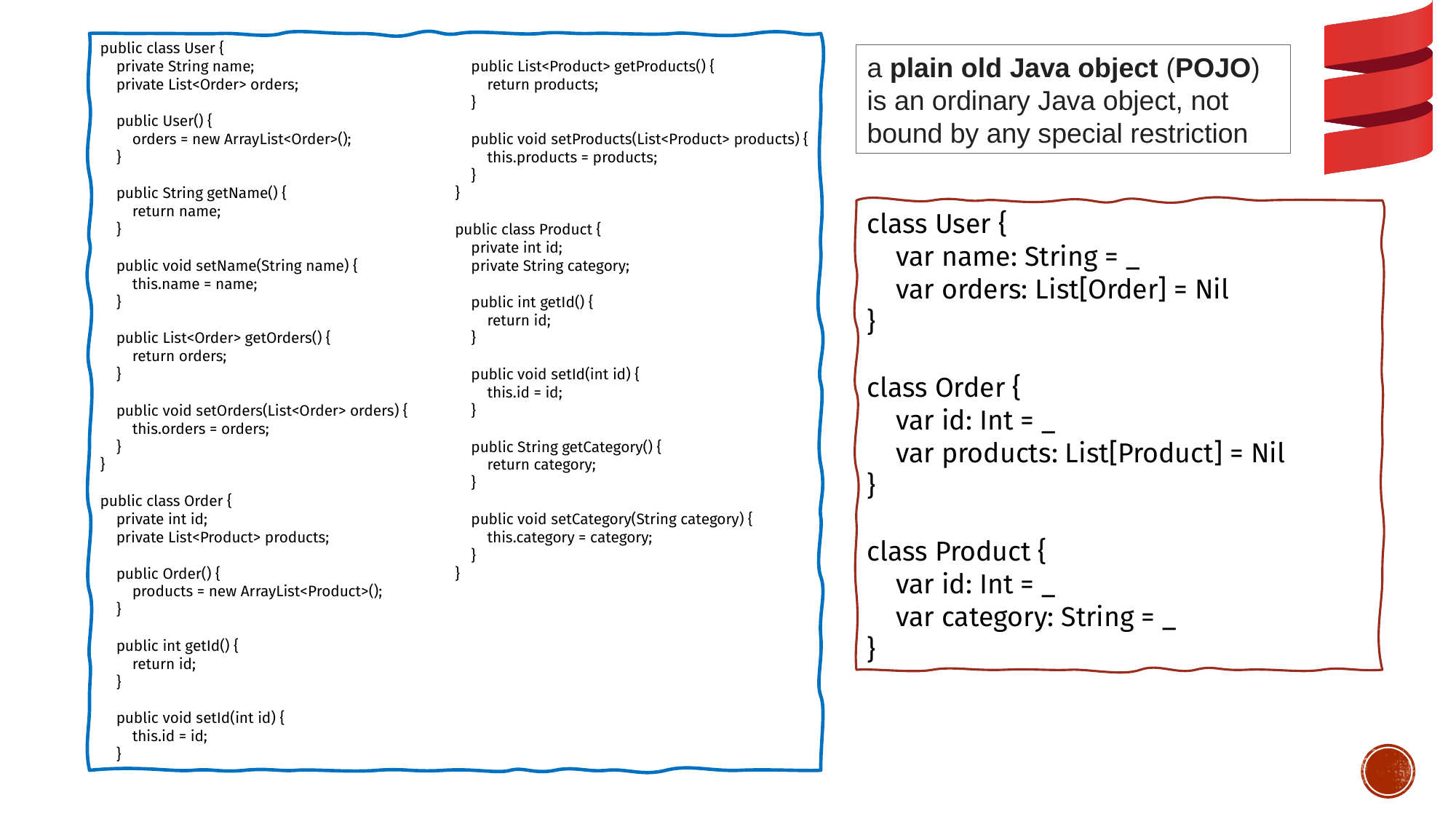

public class User {
    private String name;
    private List<Order> orders;

    public User() {
        orders = new ArrayList<Order>();
    }

    public String getName() {
        return name;
    }

    public void setName(String name) {
        this.name = name;
    }

    public List<Order> getOrders() {
        return orders;
    }

    public void setOrders(List<Order> orders) {
        this.orders = orders;
    }
}

public class Order {
    private int id;
    private List<Product> products;

    public Order() {
        products = new ArrayList<Product>();
    }

    public int getId() {
        return id;
    }

    public void setId(int id) {
        this.id = id;
    }

    public List<Product> getProducts() {
        return products;
    }

    public void setProducts(List<Product> products) {
        this.products = products;
    }
}

public class Product {
    private int id;
    private String category;

    public int getId() {
        return id;
    }

    public void setId(int id) {
        this.id = id;
    }

    public String getCategory() {
        return category;
    }

    public void setCategory(String category) {
        this.category = category;
    }
}
a plain old Java object (POJO) is an ordinary Java object, not bound by any special restriction
class User {
    var name: String = _
    var orders: List[Order] = Nil
}

class Order {
    var id: Int = _
    var products: List[Product] = Nil
}

class Product {
    var id: Int = _
    var category: String = _
}